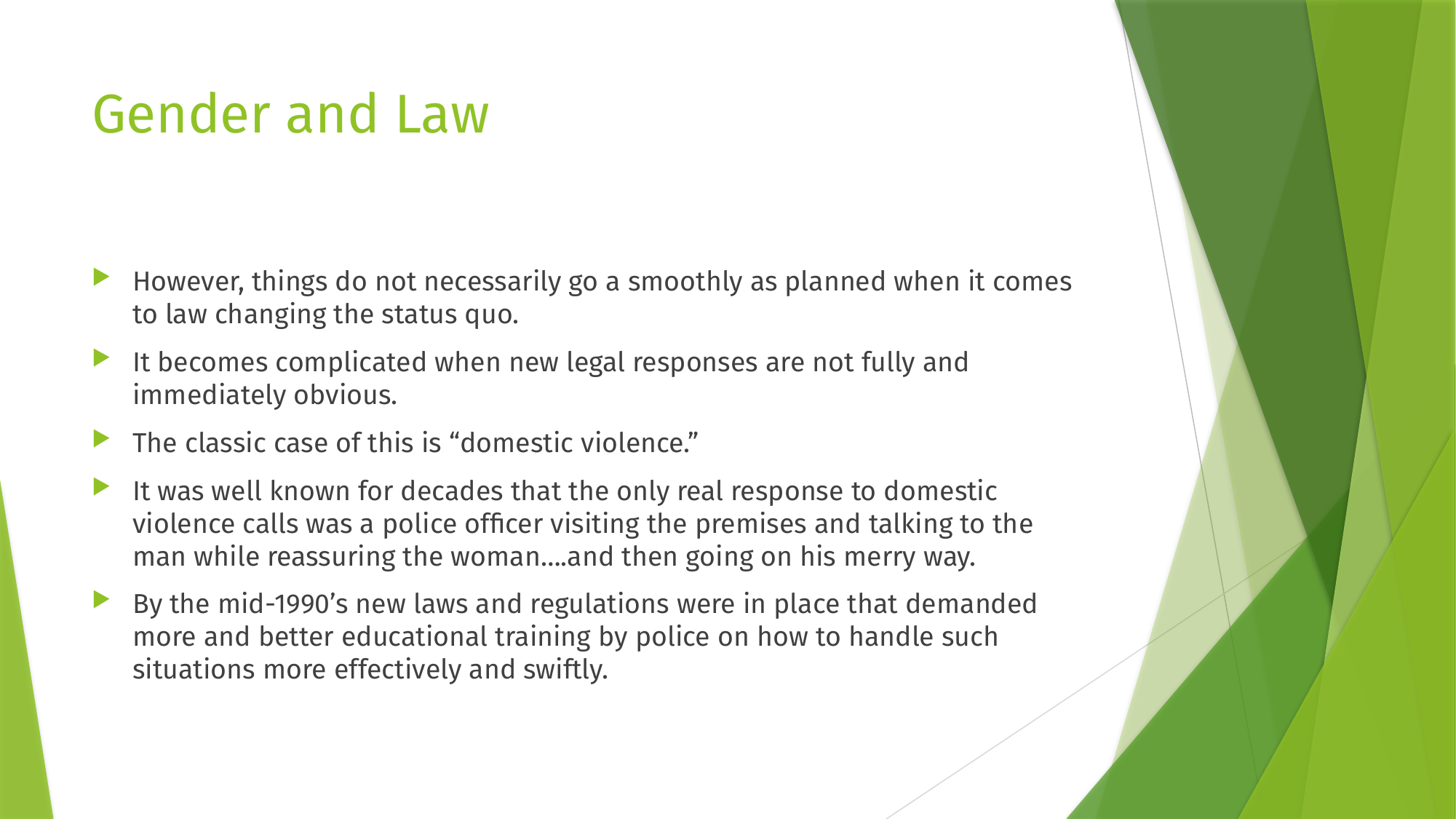

# Gender and Law
However, things do not necessarily go a smoothly as planned when it comes to law changing the status quo.
It becomes complicated when new legal responses are not fully and immediately obvious.
The classic case of this is “domestic violence.”
It was well known for decades that the only real response to domestic violence calls was a police officer visiting the premises and talking to the man while reassuring the woman….and then going on his merry way.
By the mid-1990’s new laws and regulations were in place that demanded more and better educational training by police on how to handle such situations more effectively and swiftly.